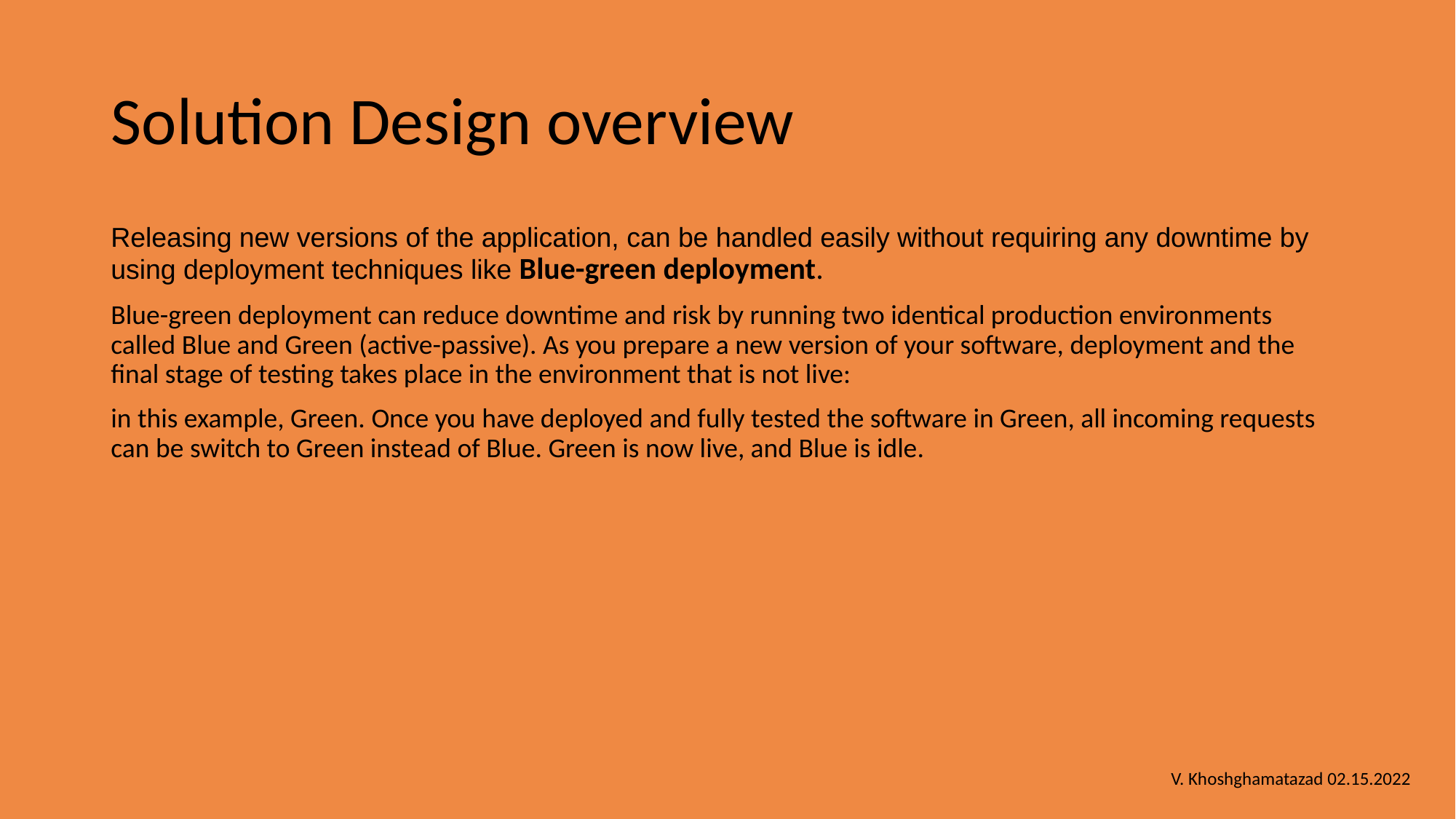

# Solution Design overview
Releasing new versions of the application, can be handled easily without requiring any downtime by using deployment techniques like Blue-green deployment.
Blue-green deployment can reduce downtime and risk by running two identical production environments called Blue and Green (active-passive). As you prepare a new version of your software, deployment and the final stage of testing takes place in the environment that is not live:
in this example, Green. Once you have deployed and fully tested the software in Green, all incoming requests can be switch to Green instead of Blue. Green is now live, and Blue is idle.
V. Khoshghamatazad 02.15.2022